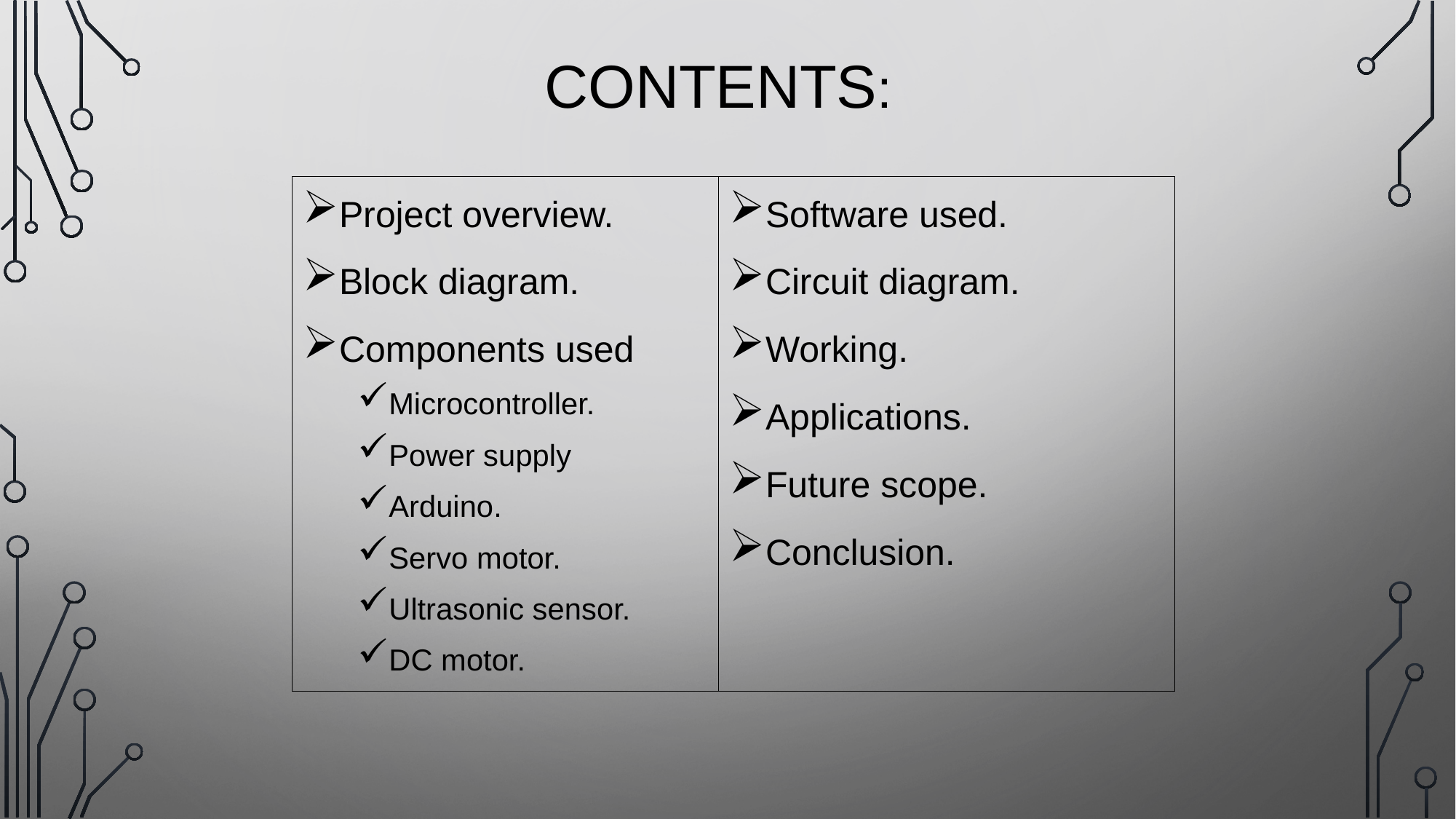

# Contents:
Project overview.
Block diagram.
Components used
Microcontroller.
Power supply
Arduino.
Servo motor.
Ultrasonic sensor.
DC motor.

Software used.
Circuit diagram.
Working.
Applications.
Future scope.
Conclusion.